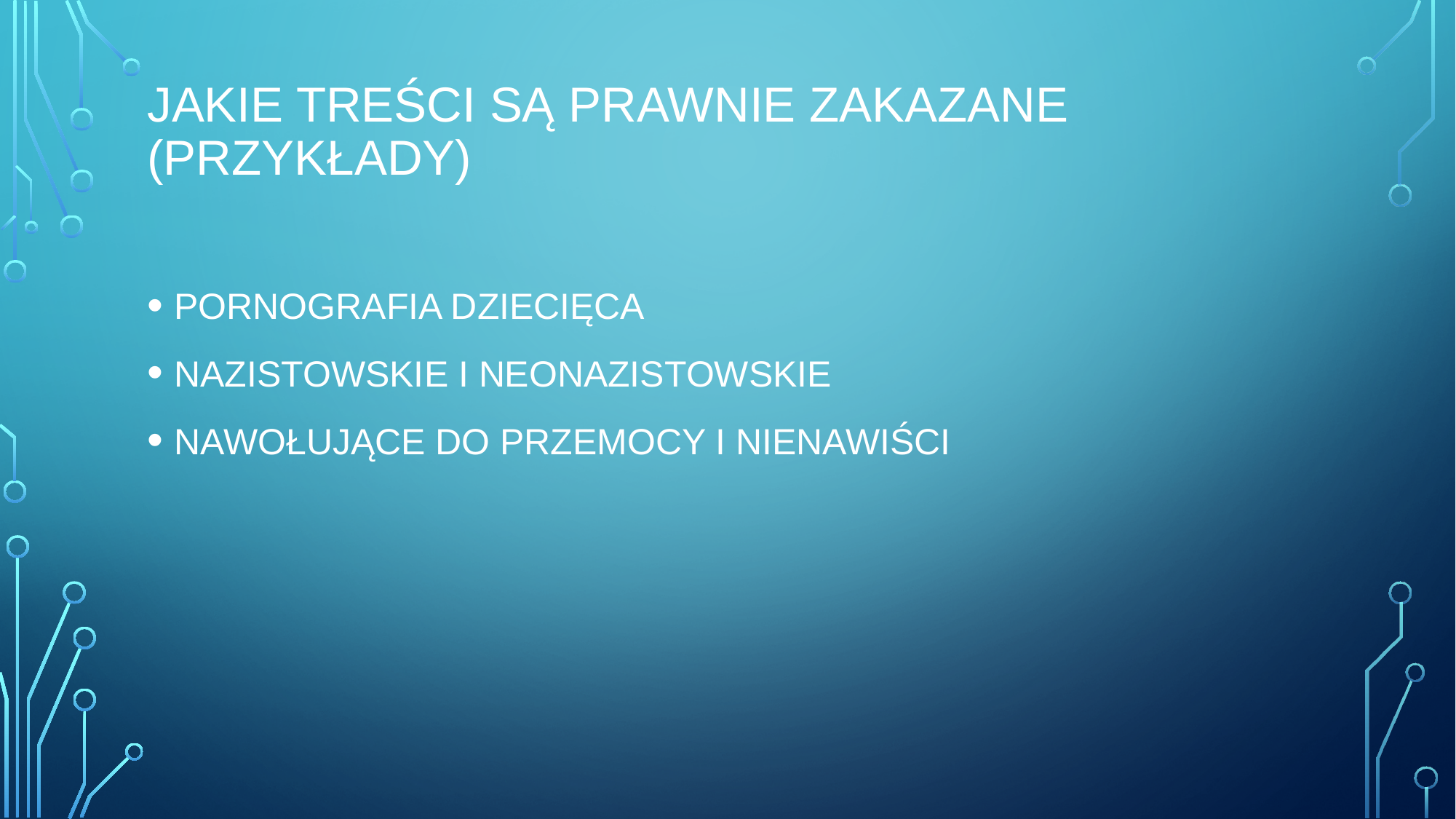

# Jakie treści są prawnie zakazane (PRZYKŁADY)
PORNOGRAFIA DZIECIĘCA
NAZISTOWSKIE I NEONAZISTOWSKIE
NAWOŁUJĄCE DO PRZEMOCY I NIENAWIŚCI